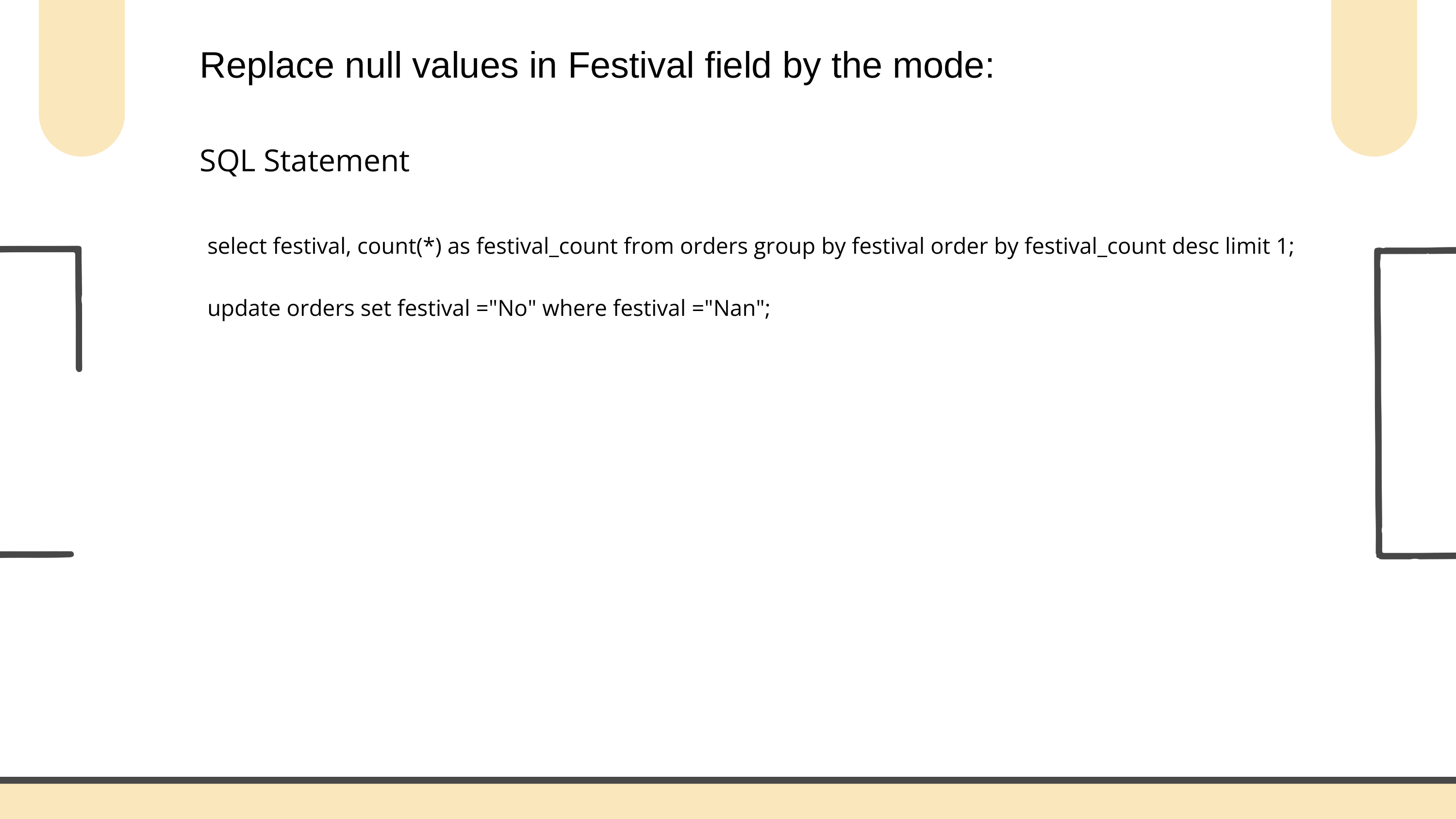

Replace null values in Festival field by the mode:
SQL Statement
select festival, count(*) as festival_count from orders group by festival order by festival_count desc limit 1;

update orders set festival ="No" where festival ="Nan";